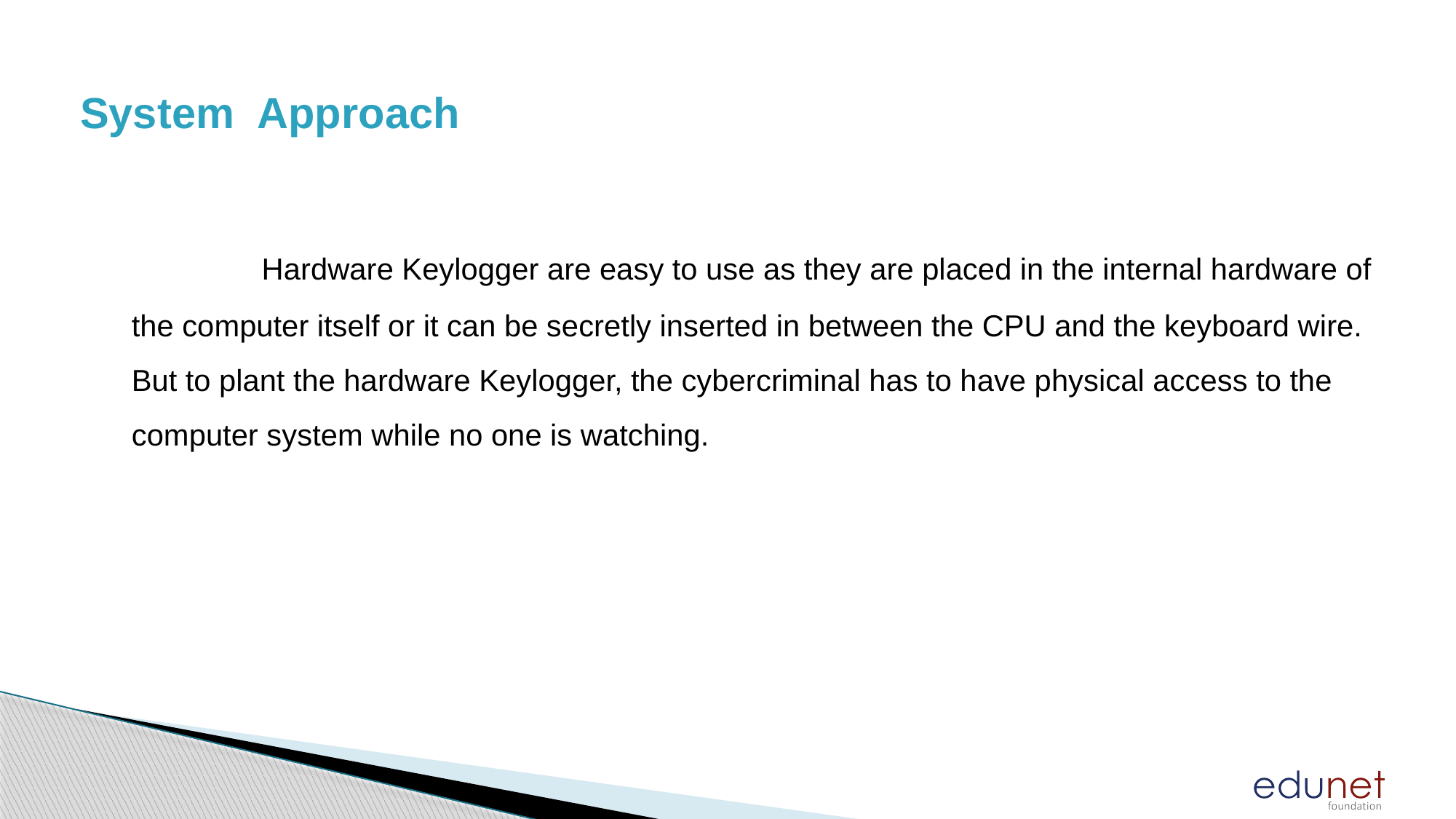

# System  Approach
           Hardware Keylogger are easy to use as they are placed in the internal hardware of the computer itself or it can be secretly inserted in between the CPU and the keyboard wire. But to plant the hardware Keylogger, the cybercriminal has to have physical access to the computer system while no one is watching.